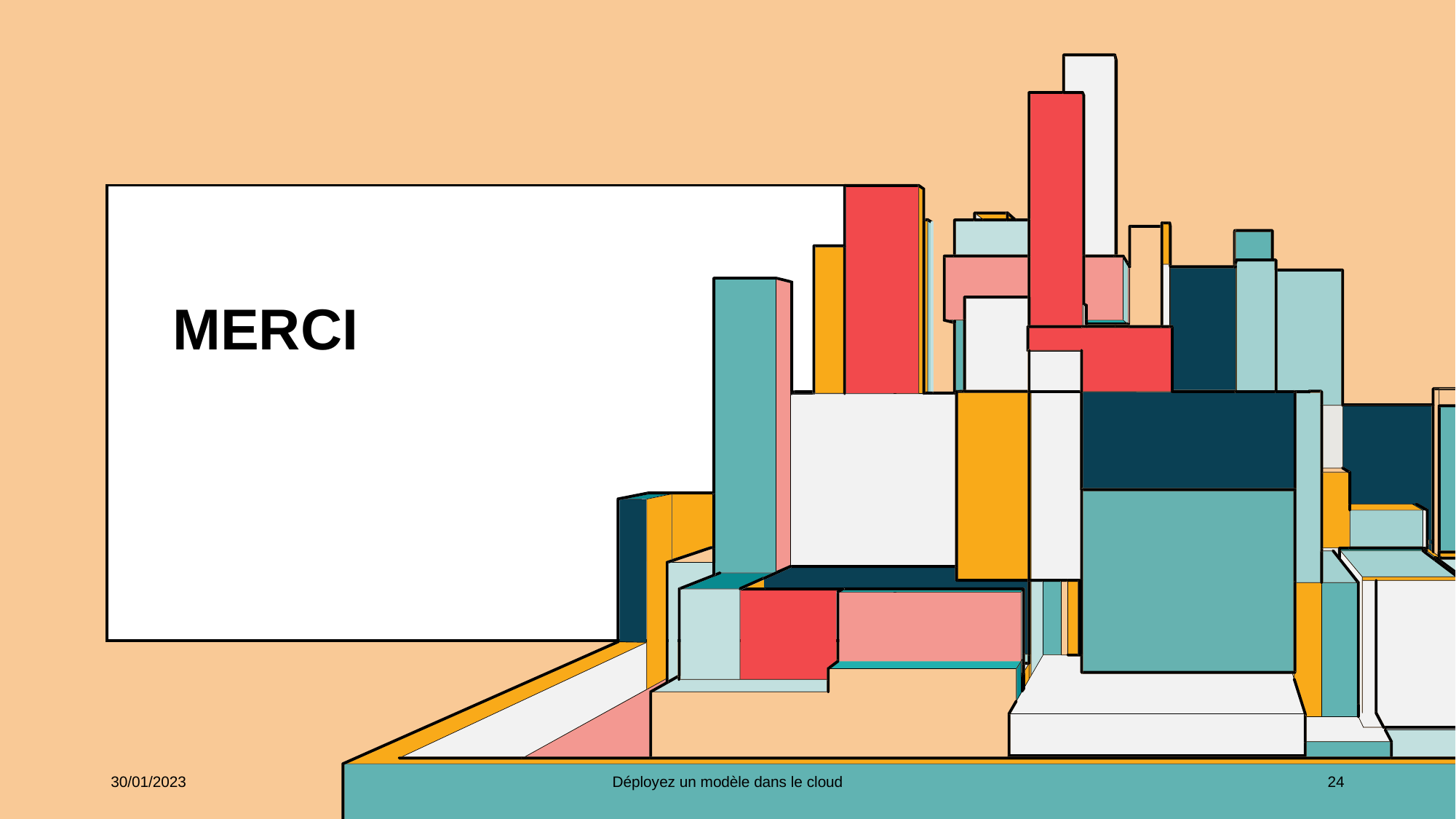

# MERCI

30/01/2023
Déployez un modèle dans le cloud
24